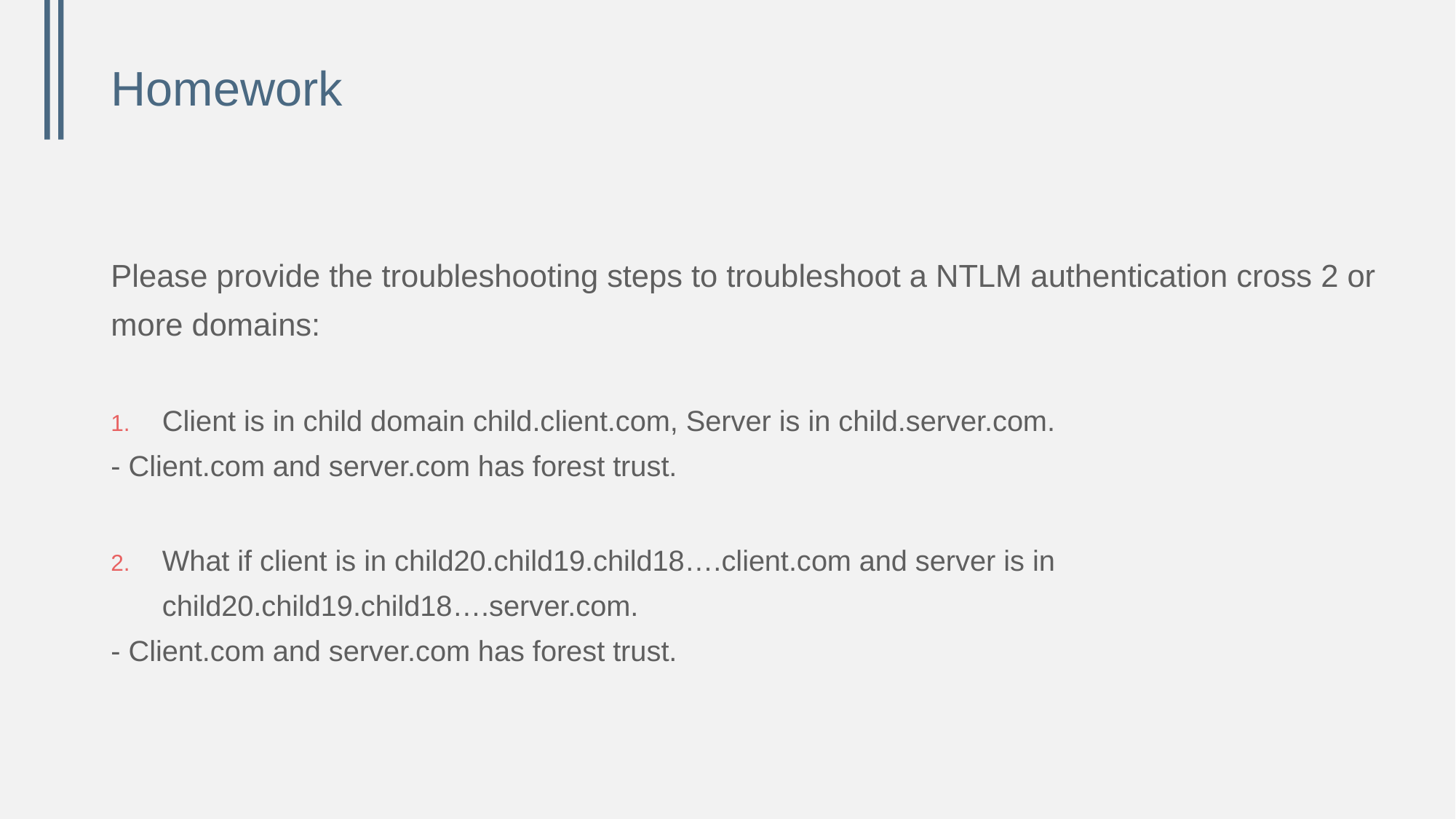

# Homework

Please provide the troubleshooting steps to troubleshoot a NTLM authentication cross 2 or more domains:

Client is in child domain child.client.com, Server is in child.server.com.
- Client.com and server.com has forest trust.

What if client is in child20.child19.child18….client.com and server is in child20.child19.child18….server.com.
- Client.com and server.com has forest trust.